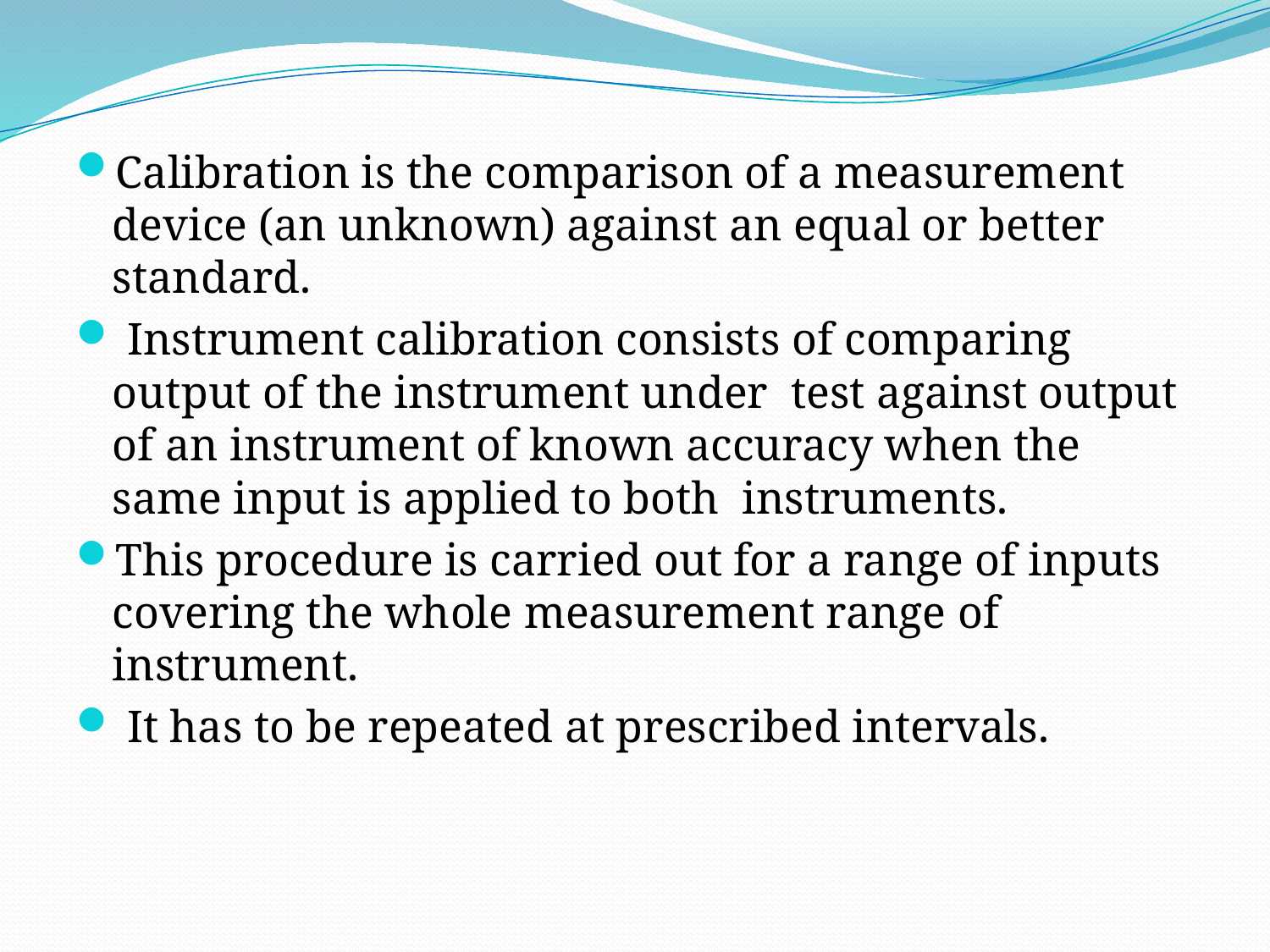

#
Calibration is the comparison of a measurement device (an unknown) against an equal or better standard.
 Instrument calibration consists of comparing output of the instrument under  test against output of an instrument of known accuracy when the same input is applied to both  instruments.
This procedure is carried out for a range of inputs covering the whole measurement range of instrument.
 It has to be repeated at prescribed intervals.